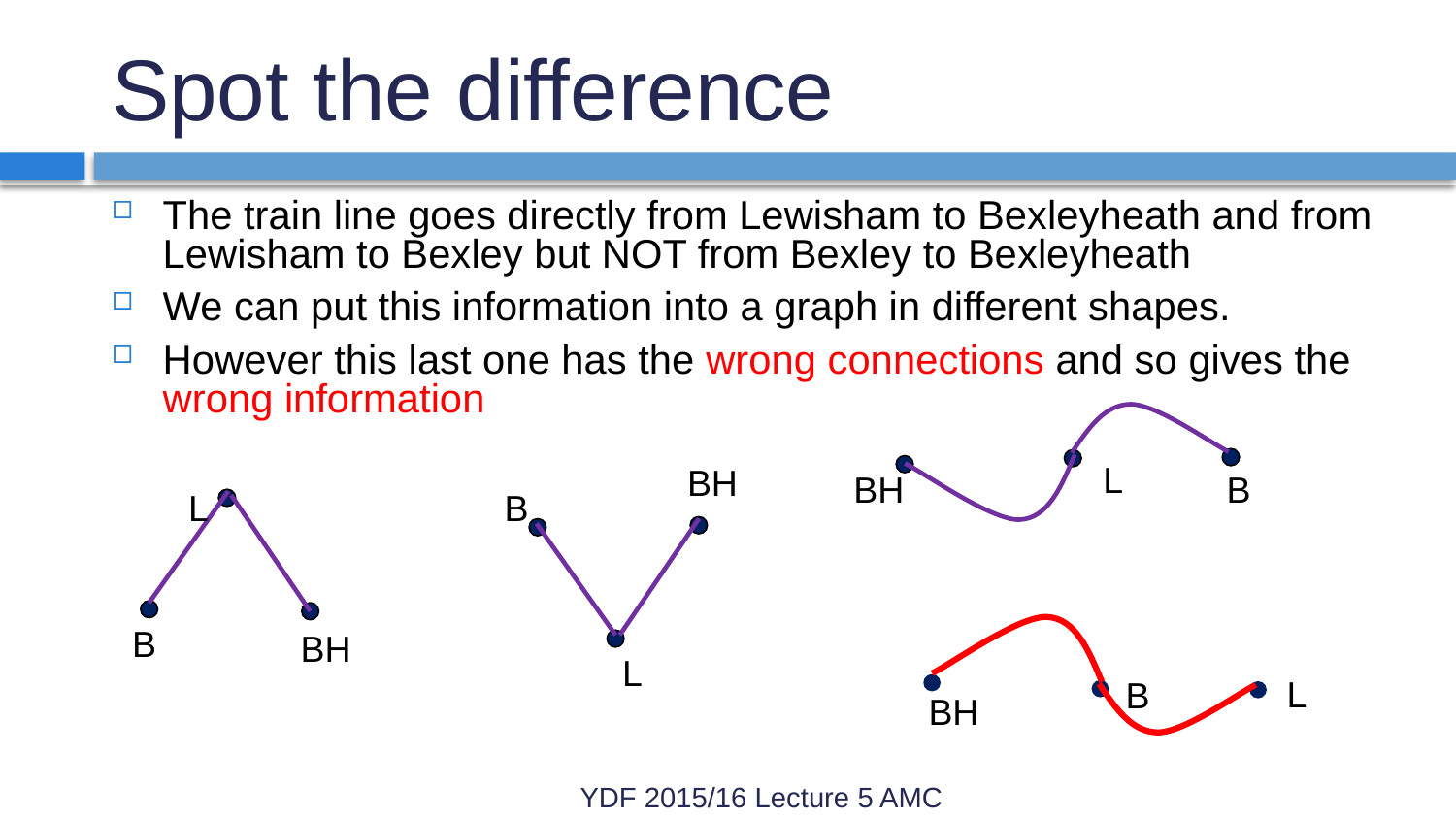

# Spot the difference
The train line goes directly from Lewisham to Bexleyheath and from Lewisham to Bexley but NOT from Bexley to Bexleyheath
We can put this information into a graph in different shapes.
However this last one has the wrong connections and so gives the wrong information

L

BH
B
BH
L

B
BH
B

L
B

BH

L
YDF 2015/16 Lecture 5 AMC